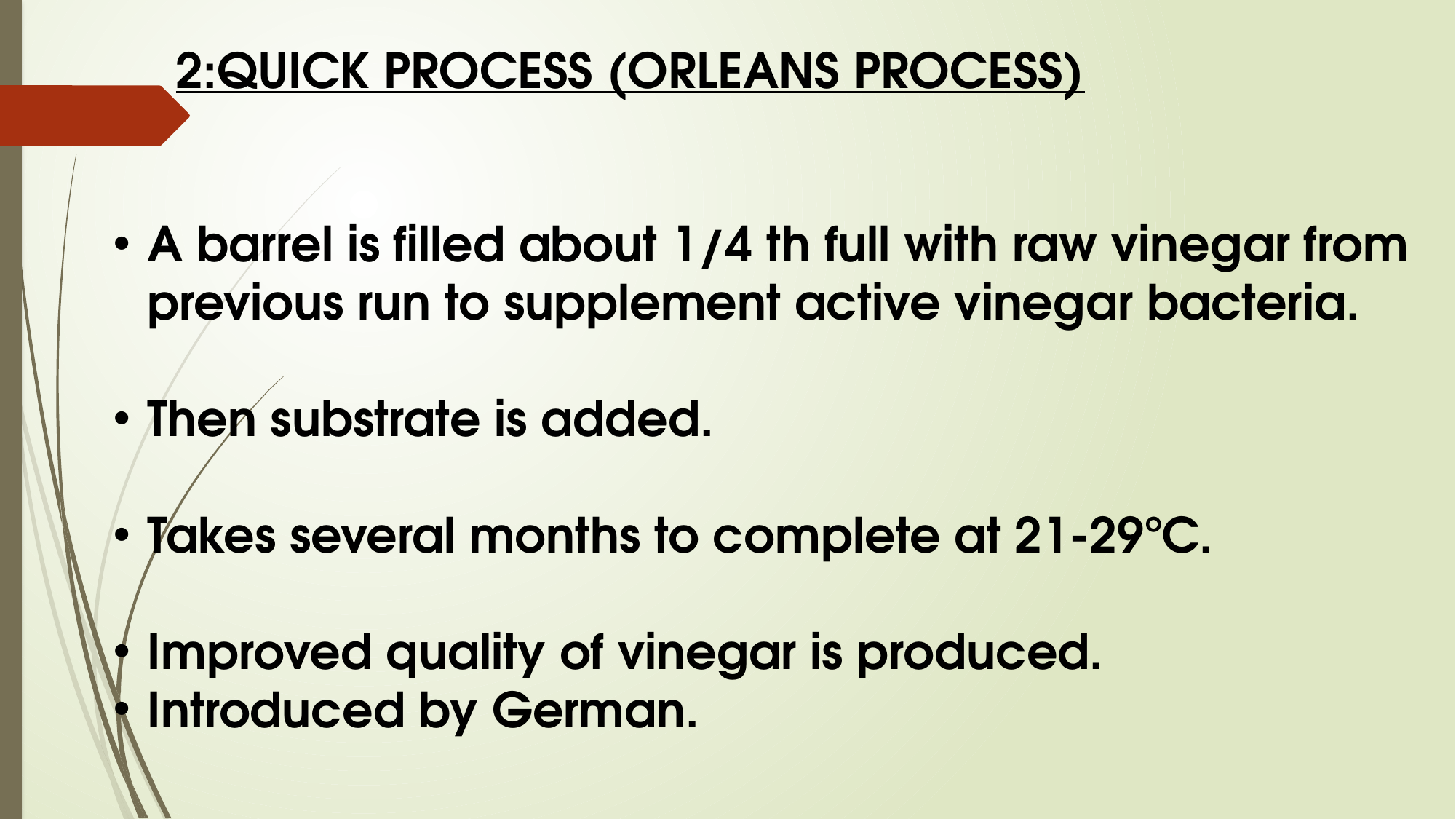

2:QUICK PROCESS (ORLEANS PROCESS)
A barrel is filled about 1/4 th full with raw vinegar from previous run to supplement active vinegar bacteria.

Then substrate is added.

Takes several months to complete at 21-29℃.

Improved quality of vinegar is produced.
Introduced by German.